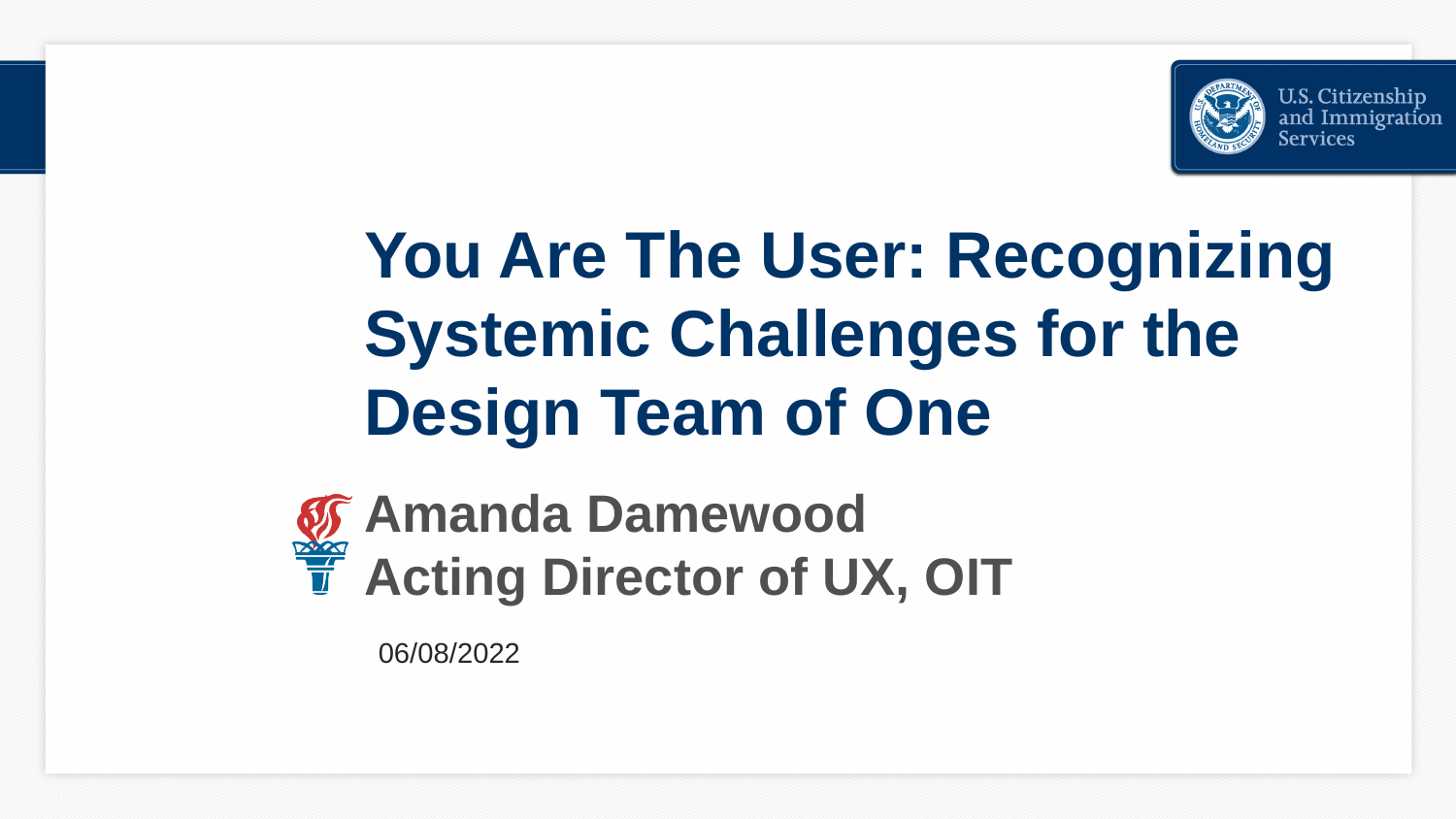

# You Are The User: Recognizing Systemic Challenges for the Design Team of One

Amanda Damewood
Acting Director of UX, OIT

06/08/2022